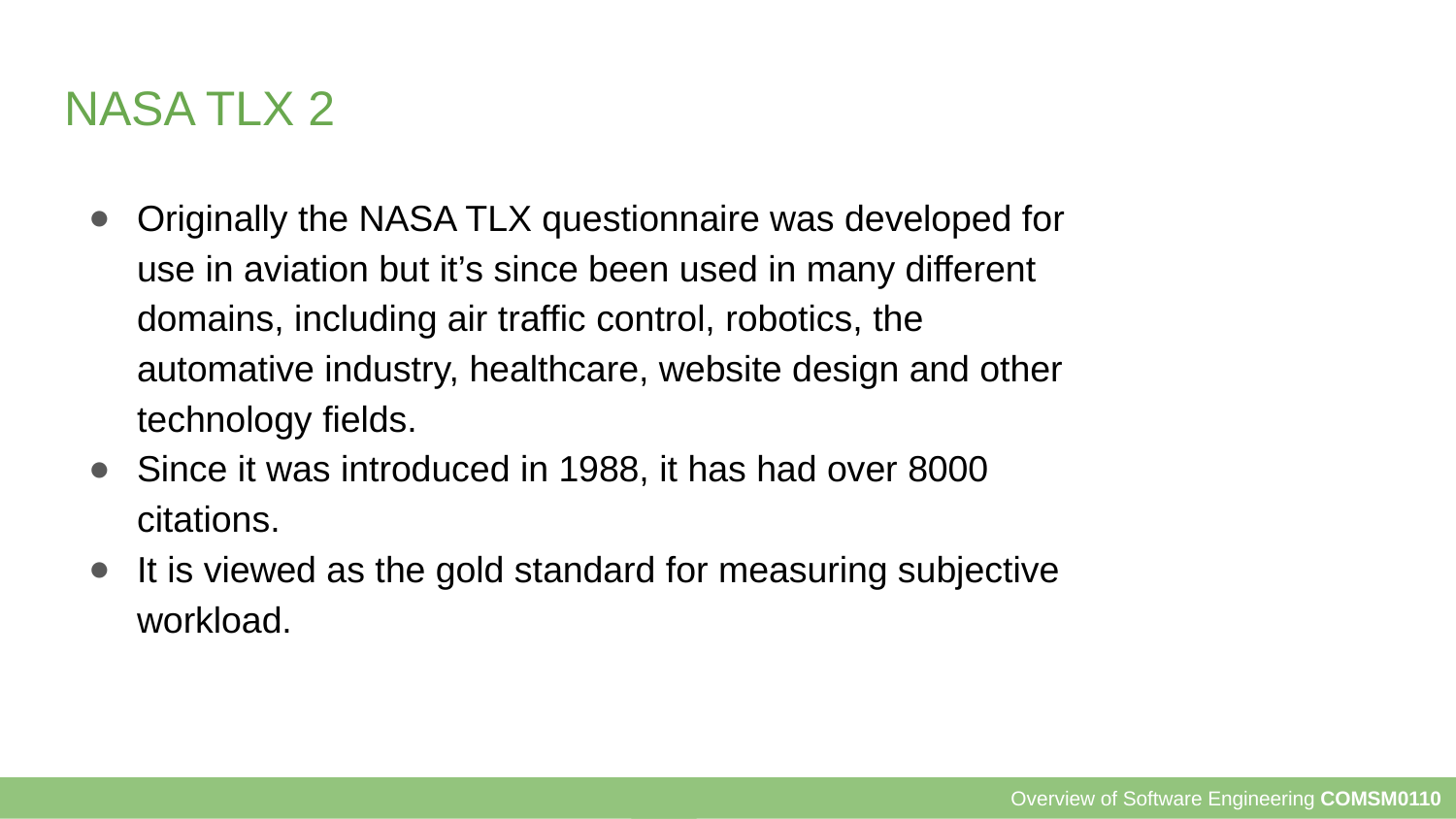

# NASA TLX 2

Originally the NASA TLX questionnaire was developed for use in aviation but it’s since been used in many different domains, including air traffic control, robotics, the automative industry, healthcare, website design and other technology fields.
Since it was introduced in 1988, it has had over 8000 citations.
It is viewed as the gold standard for measuring subjective workload.